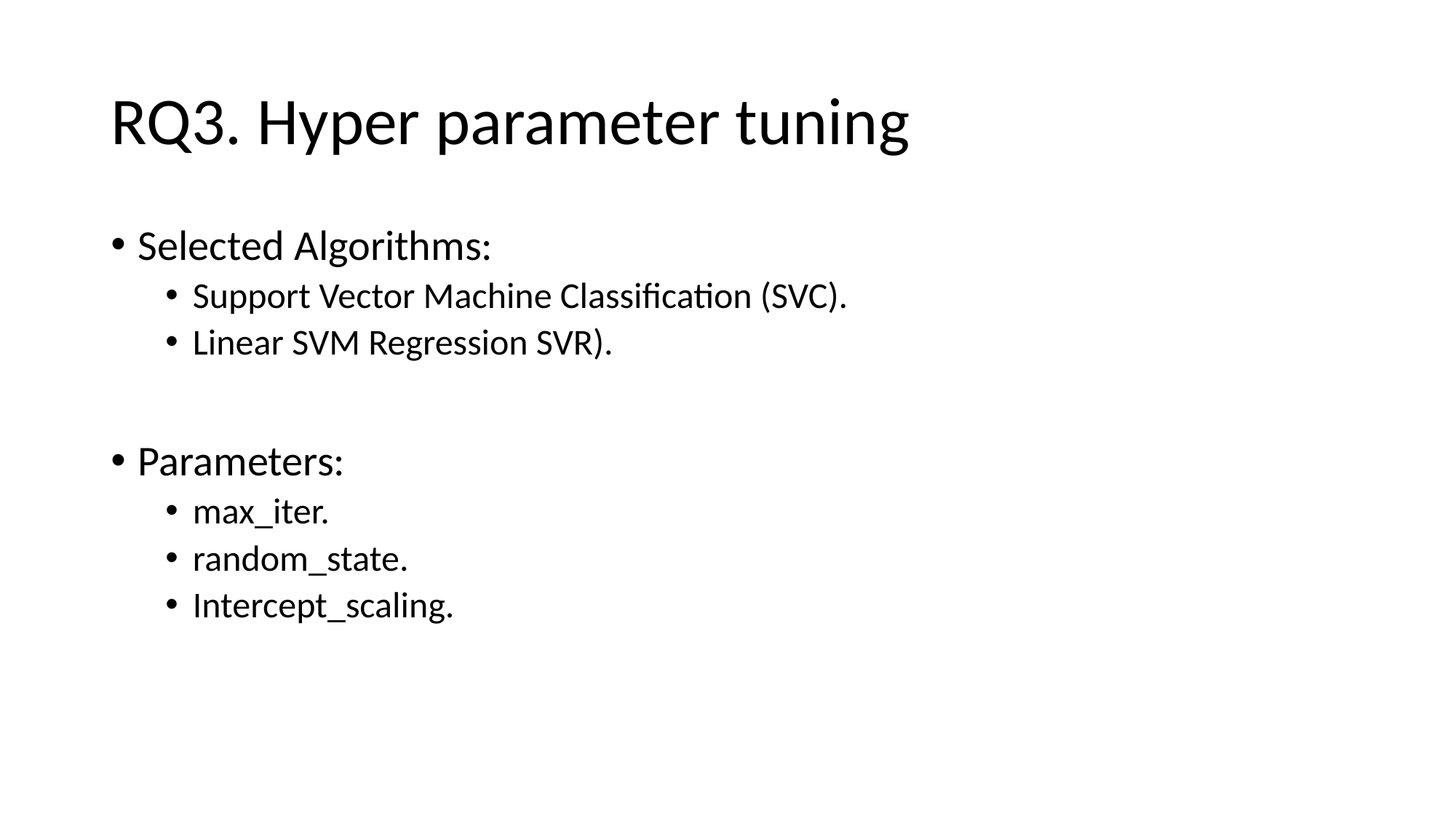

# RQ3. Hyper parameter tuning
Selected Algorithms:
Support Vector Machine Classification (SVC).
Linear SVM Regression SVR).

Parameters:
max_iter.
random_state.
Intercept_scaling.